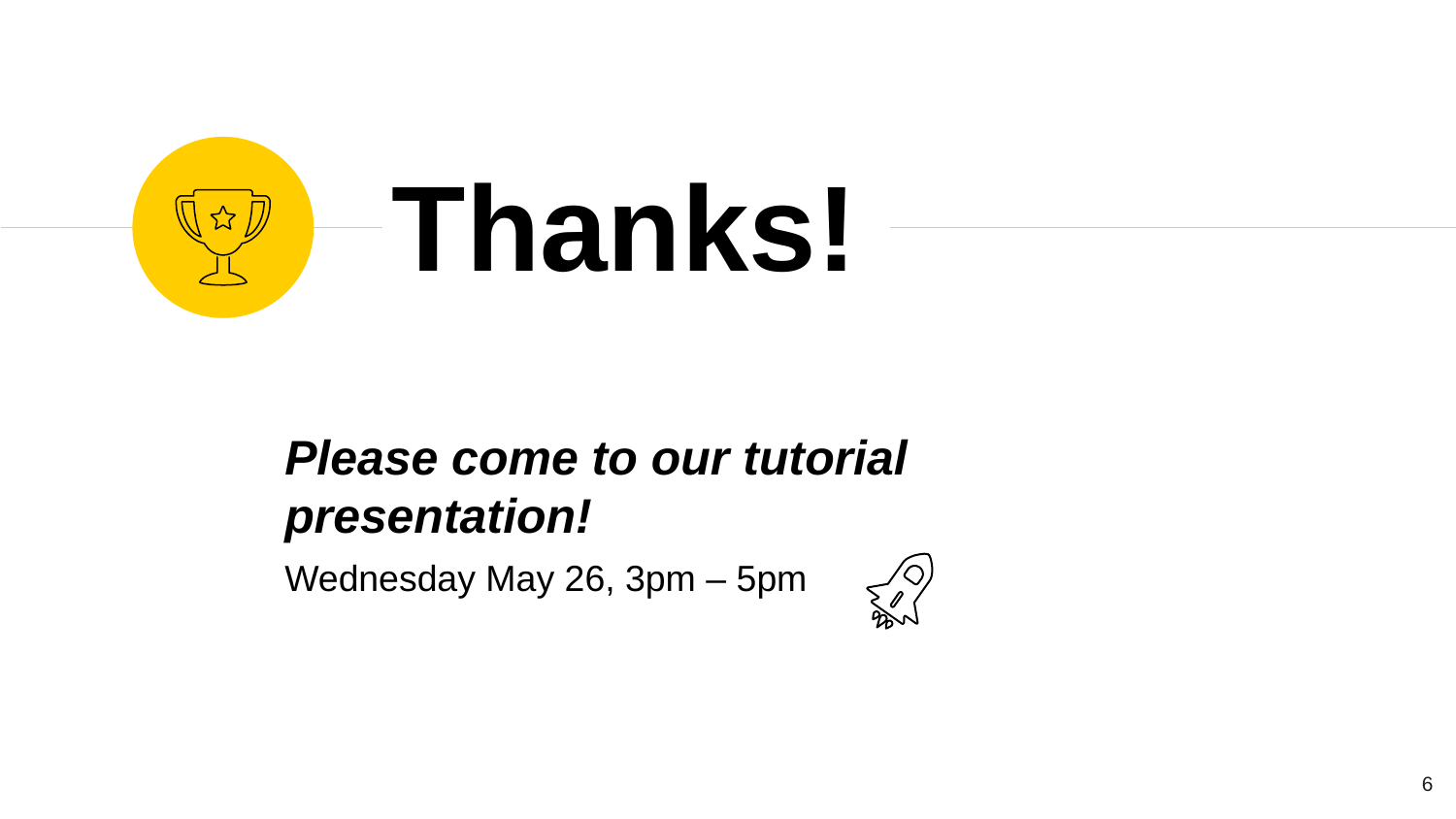

Thanks!

Please come to our tutorial presentation!
Wednesday May 26, 3pm – 5pm

6